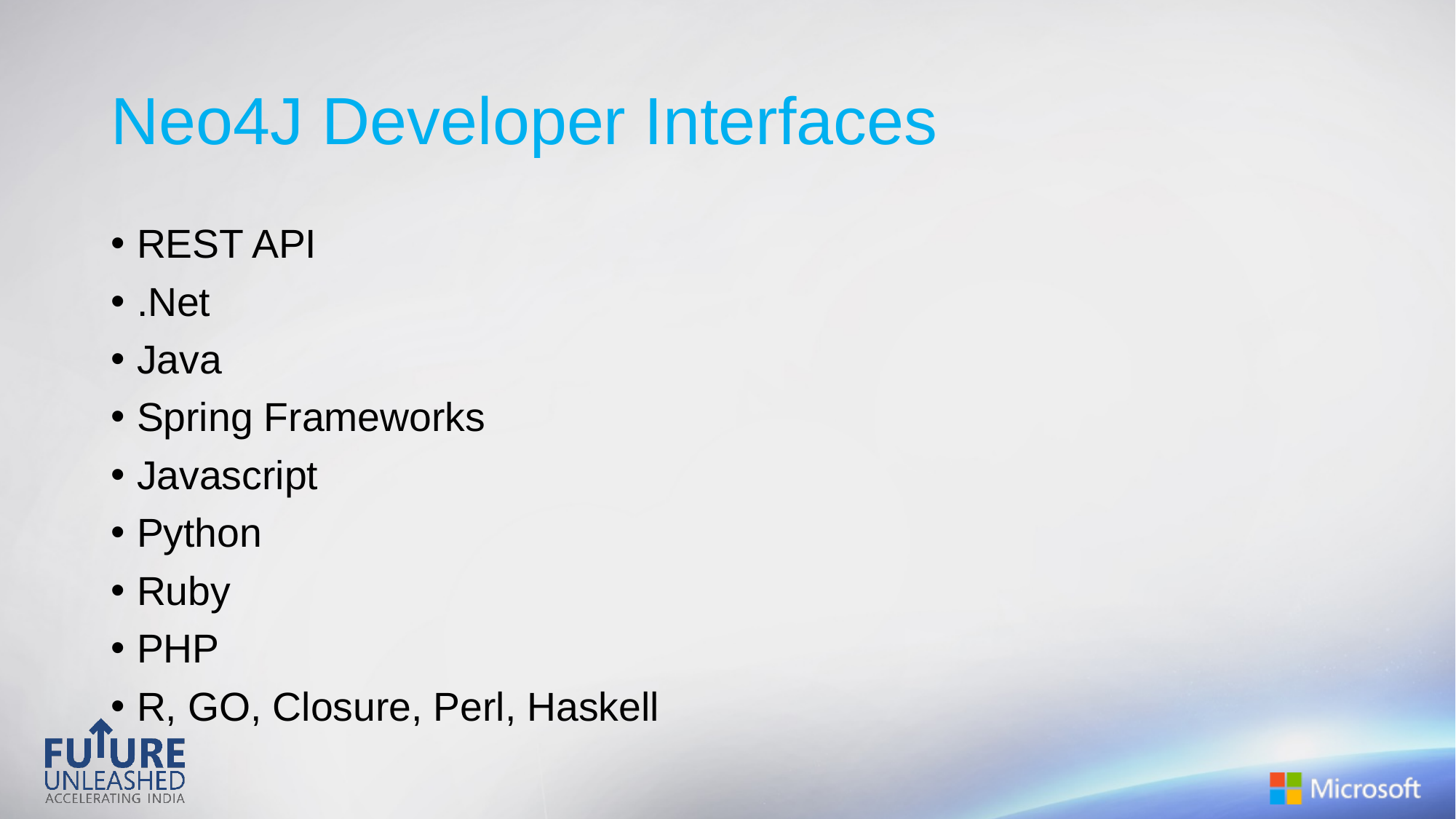

# Neo4J Developer Interfaces
REST API
.Net
Java
Spring Frameworks
Javascript
Python
Ruby
PHP
R, GO, Closure, Perl, Haskell